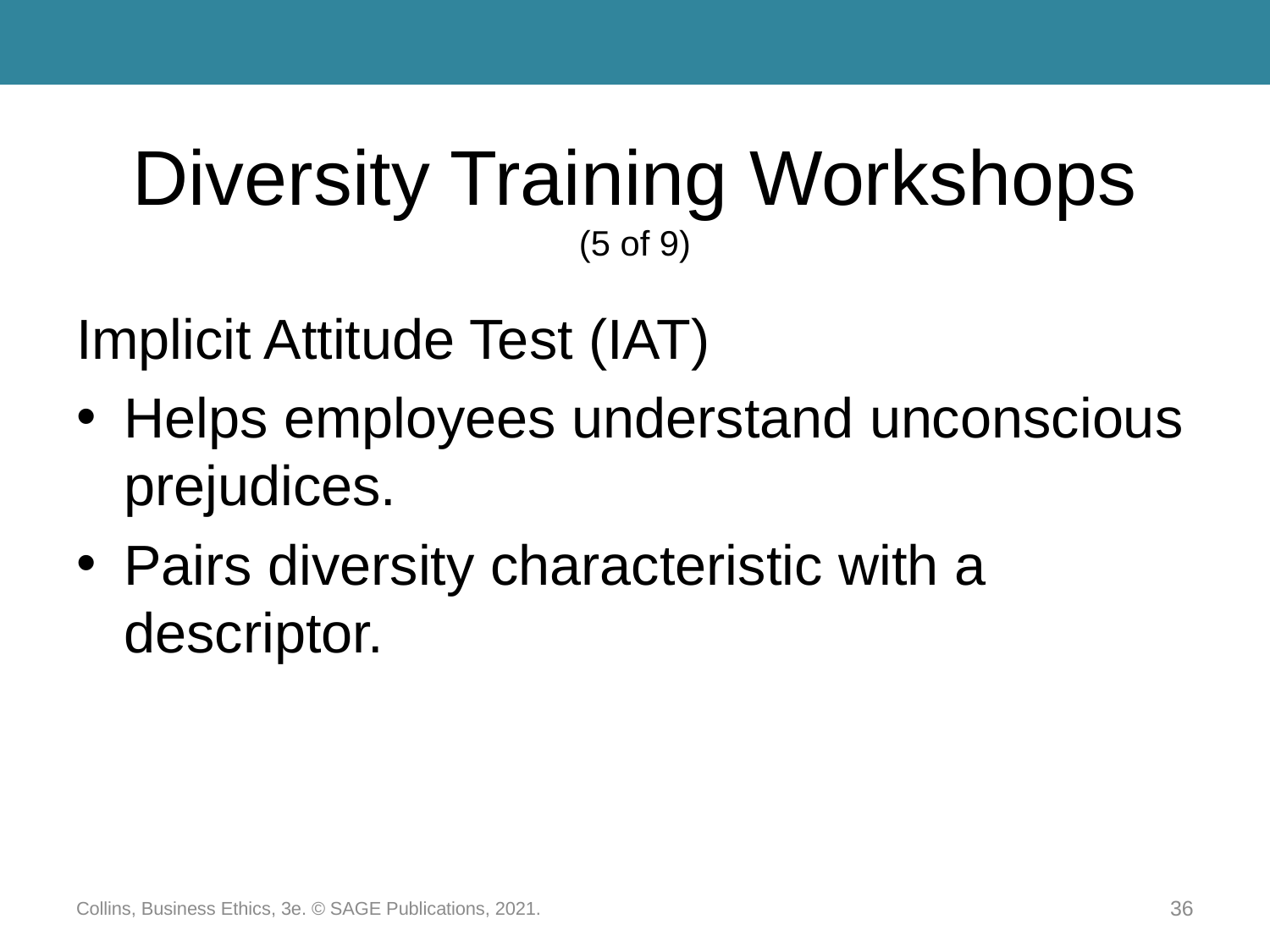

# Diversity Training Workshops (5 of 9)
Implicit Attitude Test (IAT)
Helps employees understand unconscious prejudices.
Pairs diversity characteristic with a descriptor.
Collins, Business Ethics, 3e. © SAGE Publications, 2021.
36